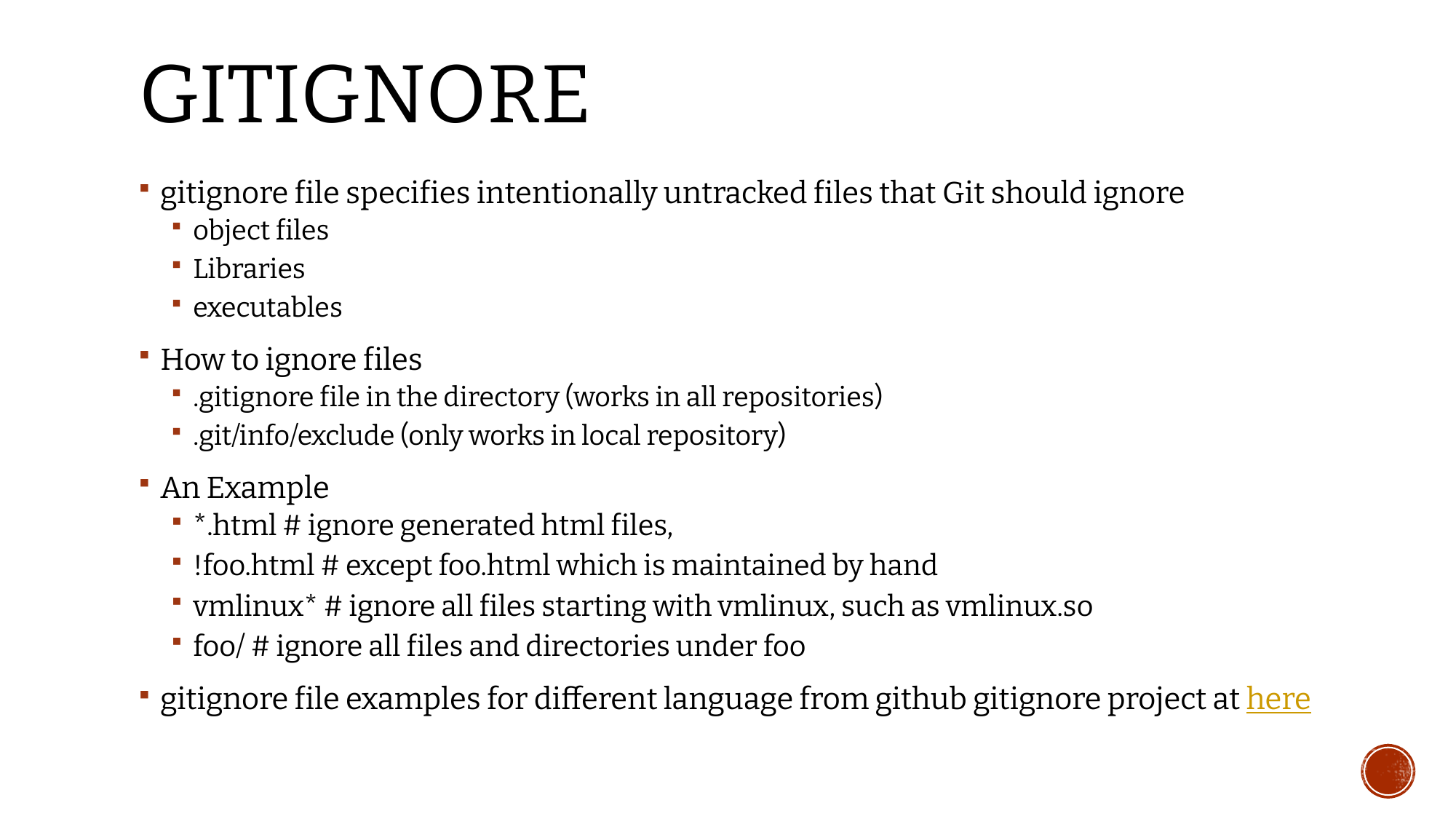

# gitignore
gitignore file specifies intentionally untracked files that Git should ignore
object files
Libraries
executables
How to ignore files
.gitignore file in the directory (works in all repositories)
.git/info/exclude (only works in local repository)
An Example
*.html # ignore generated html files,
!foo.html # except foo.html which is maintained by hand
vmlinux* # ignore all files starting with vmlinux, such as vmlinux.so
foo/ # ignore all files and directories under foo
gitignore file examples for different language from github gitignore project at here